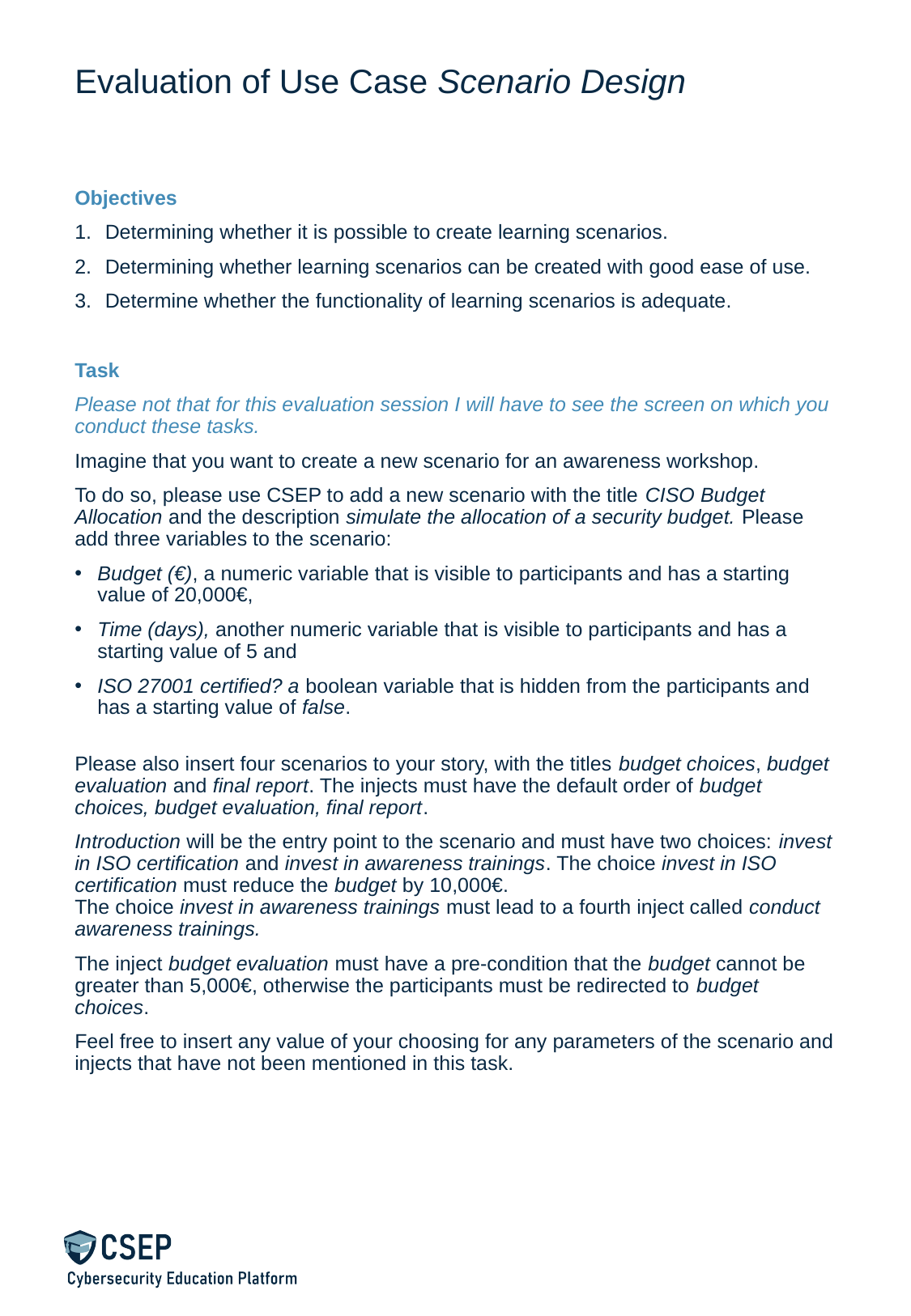

# Evaluation of Use Case Scenario Design
Objectives
Determining whether it is possible to create learning scenarios.
Determining whether learning scenarios can be created with good ease of use.
Determine whether the functionality of learning scenarios is adequate.

Task
Please not that for this evaluation session I will have to see the screen on which you conduct these tasks.
Imagine that you want to create a new scenario for an awareness workshop.
To do so, please use CSEP to add a new scenario with the title CISO Budget Allocation and the description simulate the allocation of a security budget. Please add three variables to the scenario:
Budget (€), a numeric variable that is visible to participants and has a starting value of 20,000€,
Time (days), another numeric variable that is visible to participants and has a starting value of 5 and
ISO 27001 certified? a boolean variable that is hidden from the participants and has a starting value of false.
Please also insert four scenarios to your story, with the titles budget choices, budget evaluation and final report. The injects must have the default order of budget choices, budget evaluation, final report.
Introduction will be the entry point to the scenario and must have two choices: invest in ISO certification and invest in awareness trainings. The choice invest in ISO certification must reduce the budget by 10,000€.
The choice invest in awareness trainings must lead to a fourth inject called conduct awareness trainings.
The inject budget evaluation must have a pre-condition that the budget cannot be greater than 5,000€, otherwise the participants must be redirected to budget choices.
Feel free to insert any value of your choosing for any parameters of the scenario and injects that have not been mentioned in this task.